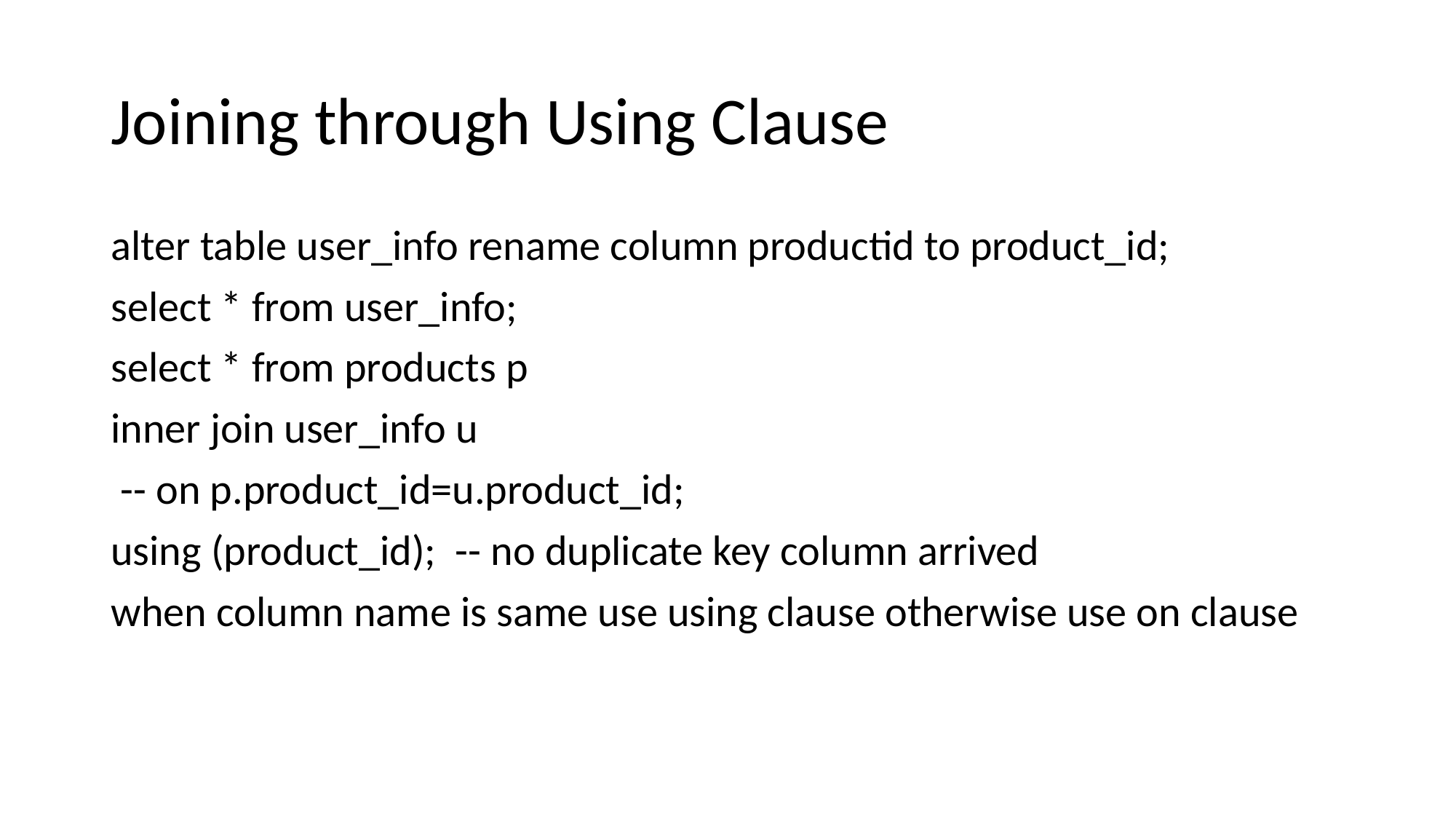

# Joining through Using Clause
alter table user_info rename column productid to product_id;
select * from user_info;
select * from products p
inner join user_info u
 -- on p.product_id=u.product_id;
using (product_id);  -- no duplicate key column arrived
when column name is same use using clause otherwise use on clause